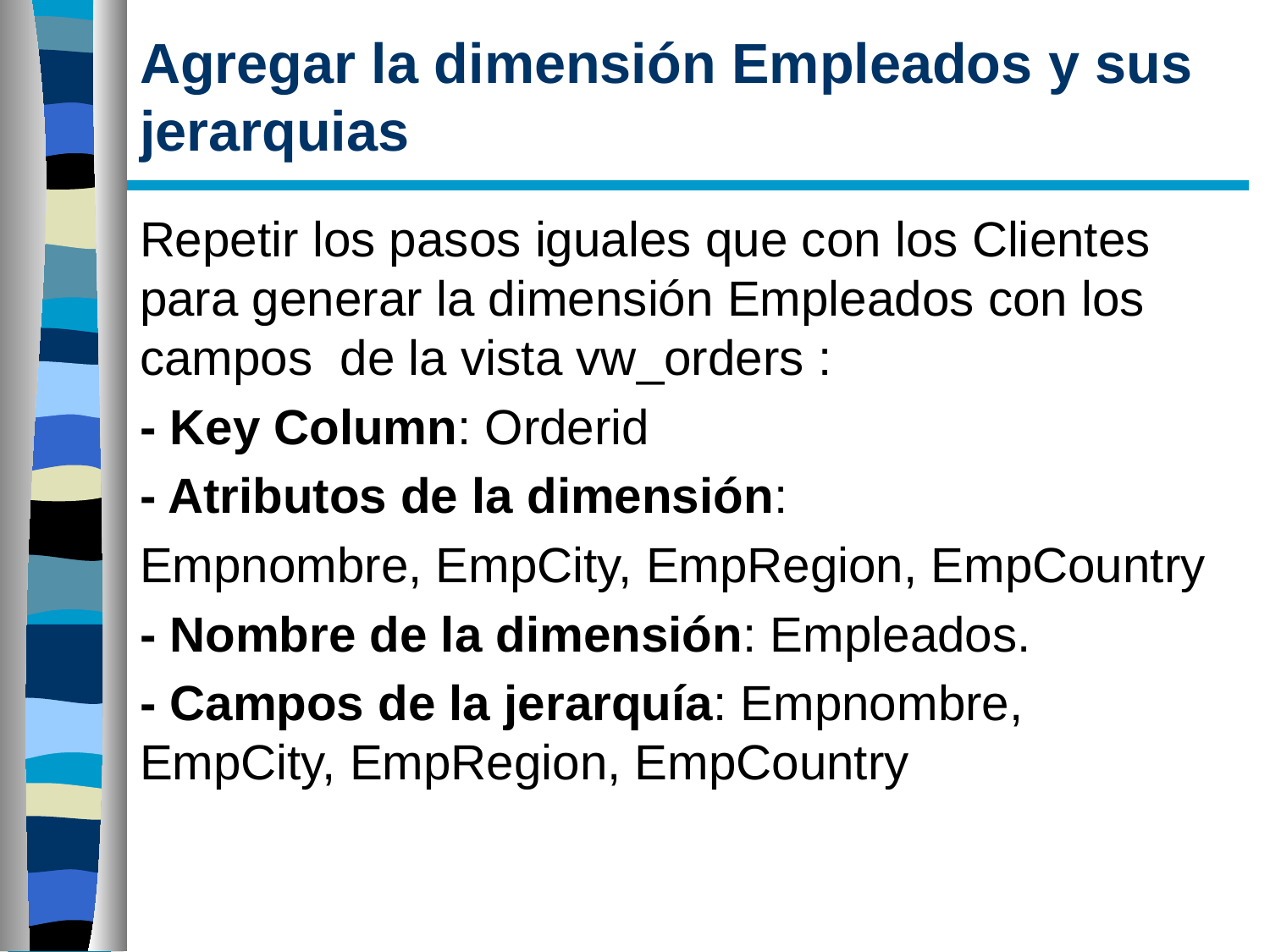

# Agregar la dimensión Empleados y sus jerarquias
Repetir los pasos iguales que con los Clientes para generar la dimensión Empleados con los campos  de la vista vw_orders :
- Key Column: Orderid
- Atributos de la dimensión:
Empnombre, EmpCity, EmpRegion, EmpCountry
- Nombre de la dimensión: Empleados.
- Campos de la jerarquía: Empnombre, EmpCity, EmpRegion, EmpCountry